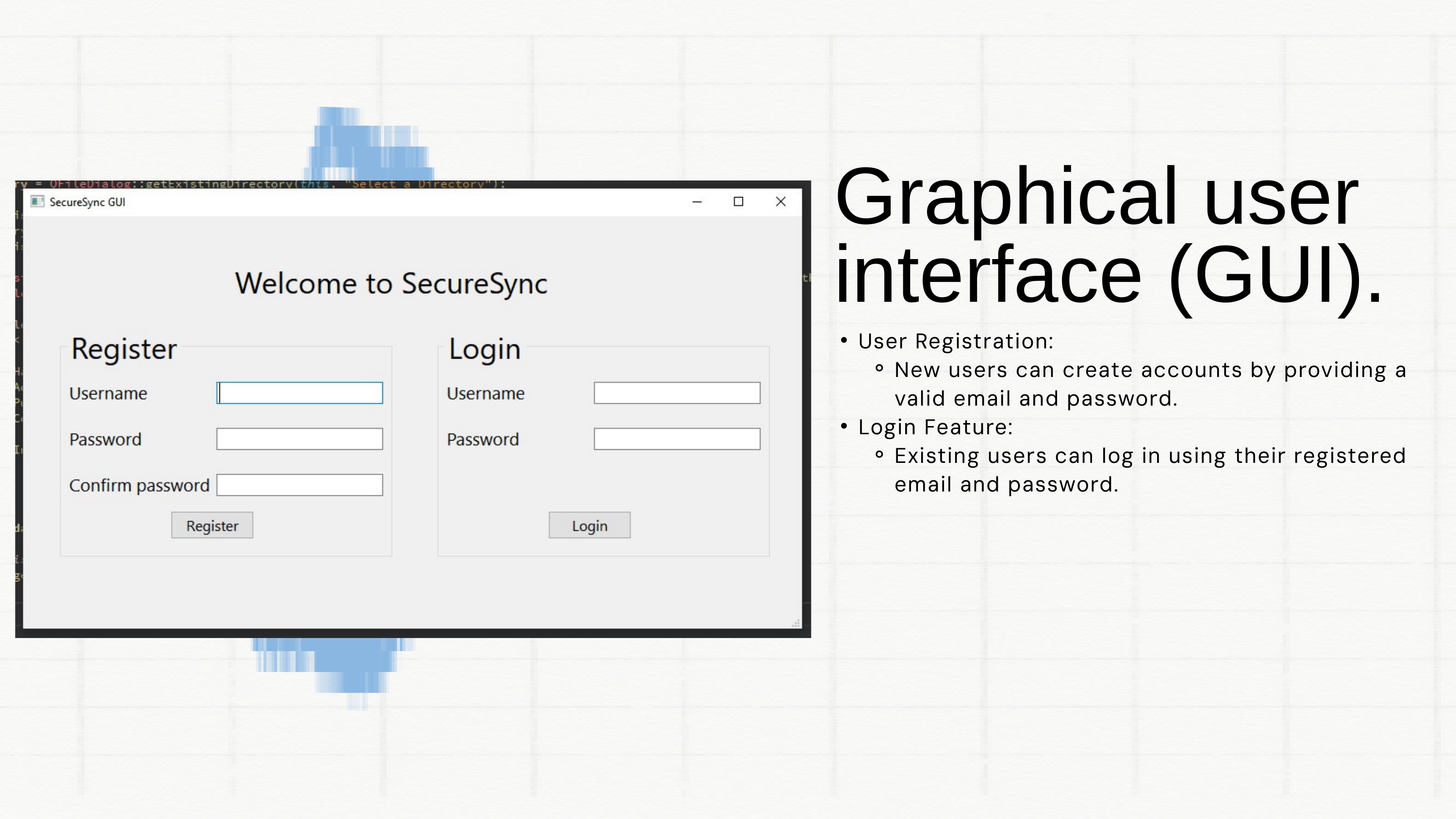

Graphical user interface (GUI).

User Registration:
New users can create accounts by providing a valid email and password.
Login Feature:
Existing users can log in using their registered email and password.